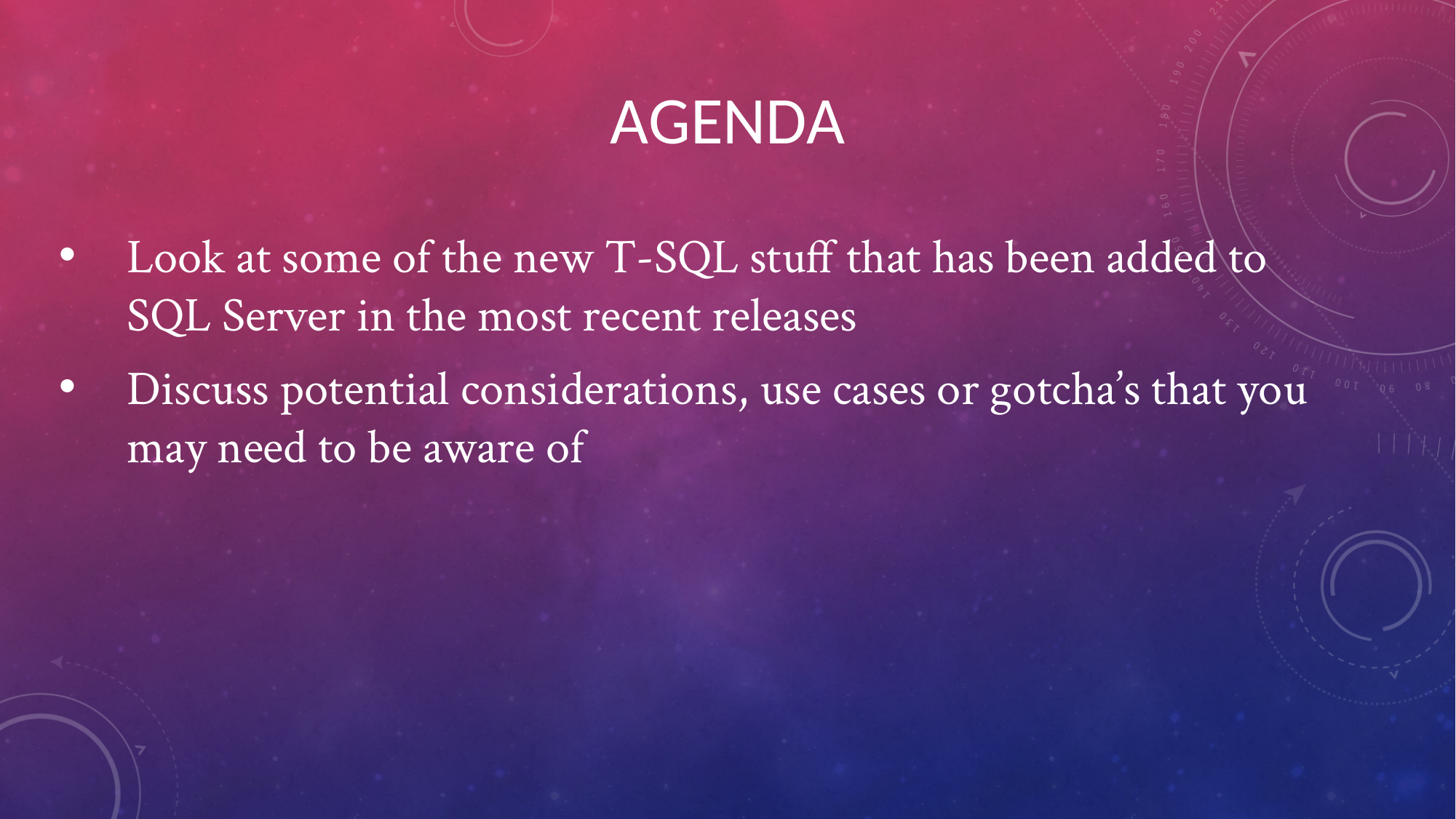

# Agenda
Look at some of the new T-SQL stuff that has been added to SQL Server in the most recent releases
Discuss potential considerations, use cases or gotcha’s that you may need to be aware of